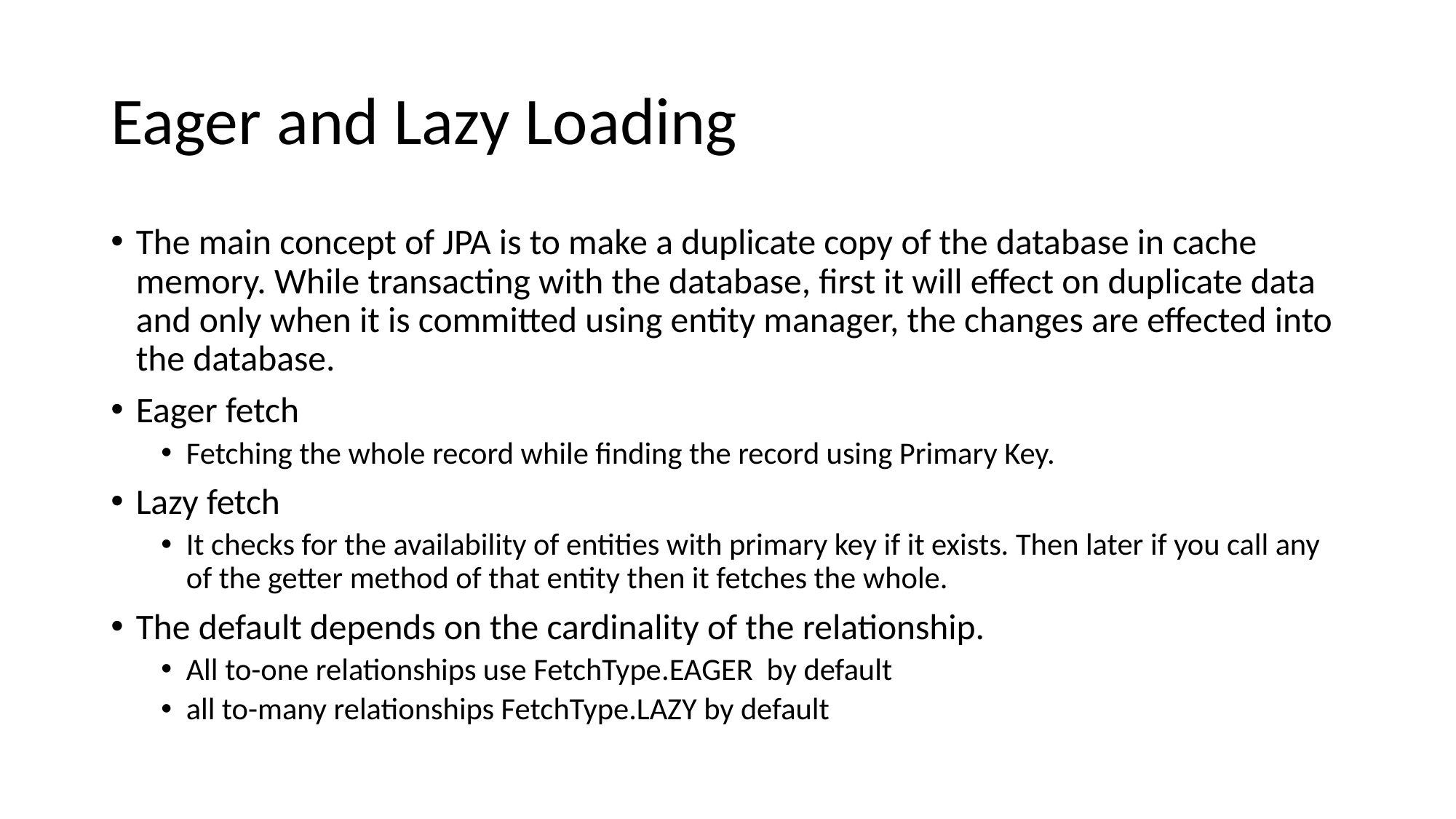

# Eager and Lazy Loading
The main concept of JPA is to make a duplicate copy of the database in cache memory. While transacting with the database, first it will effect on duplicate data and only when it is committed using entity manager, the changes are effected into the database.
Eager fetch
Fetching the whole record while finding the record using Primary Key.
Lazy fetch
It checks for the availability of entities with primary key if it exists. Then later if you call any of the getter method of that entity then it fetches the whole.
The default depends on the cardinality of the relationship.
All to-one relationships use FetchType.EAGER  by default
all to-many relationships FetchType.LAZY by default